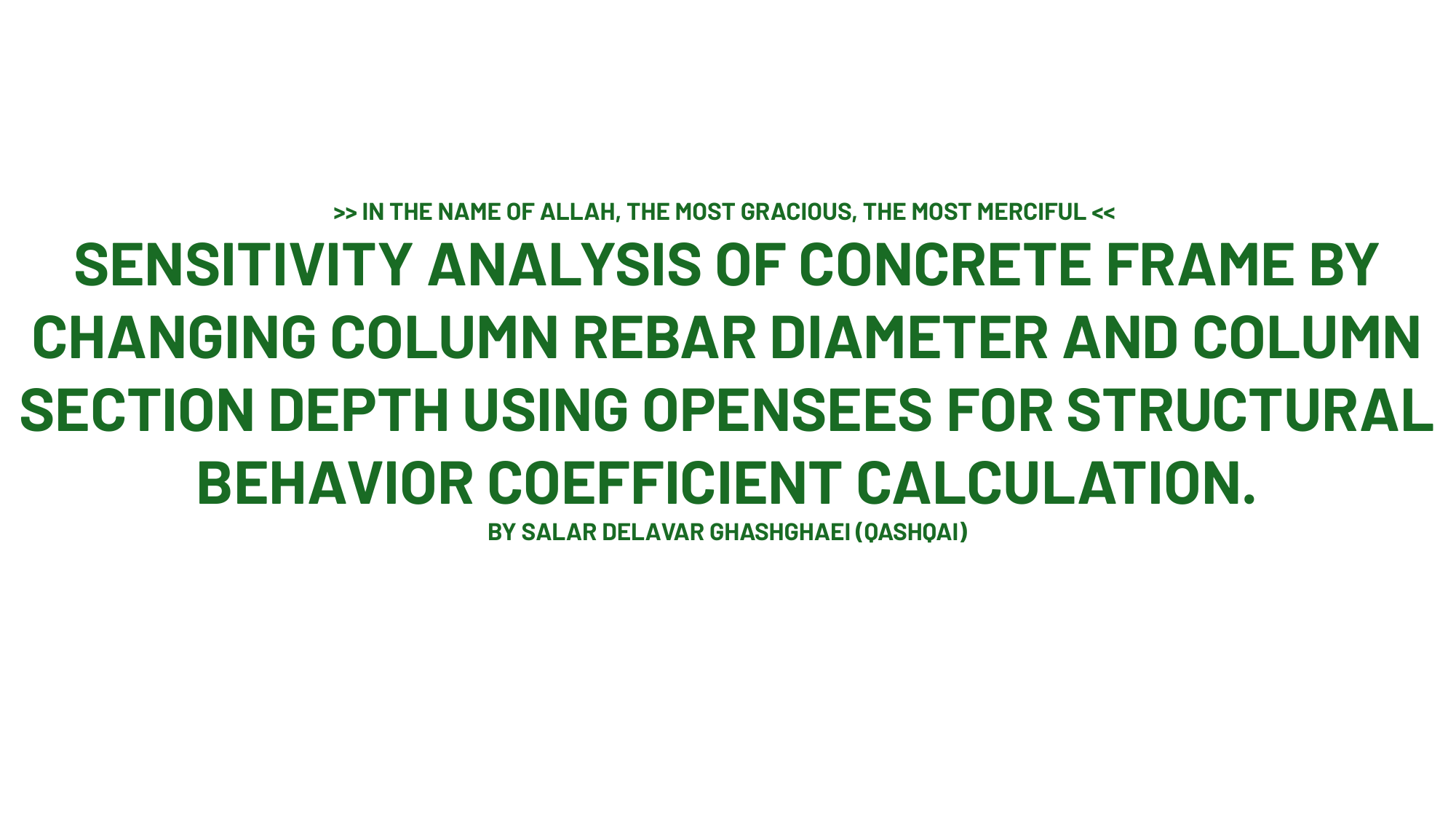

>> IN THE NAME OF ALLAH, THE MOST GRACIOUS, THE MOST MERCIFUL <<
SENSITIVITY ANALYSIS OF CONCRETE FRAME BY CHANGING COLUMN REBAR DIAMETER AND COLUMN SECTION DEPTH USING OPENSEES FOR STRUCTURAL BEHAVIOR COEFFICIENT CALCULATION.
BY SALAR DELAVAR GHASHGHAEI (QASHQAI)